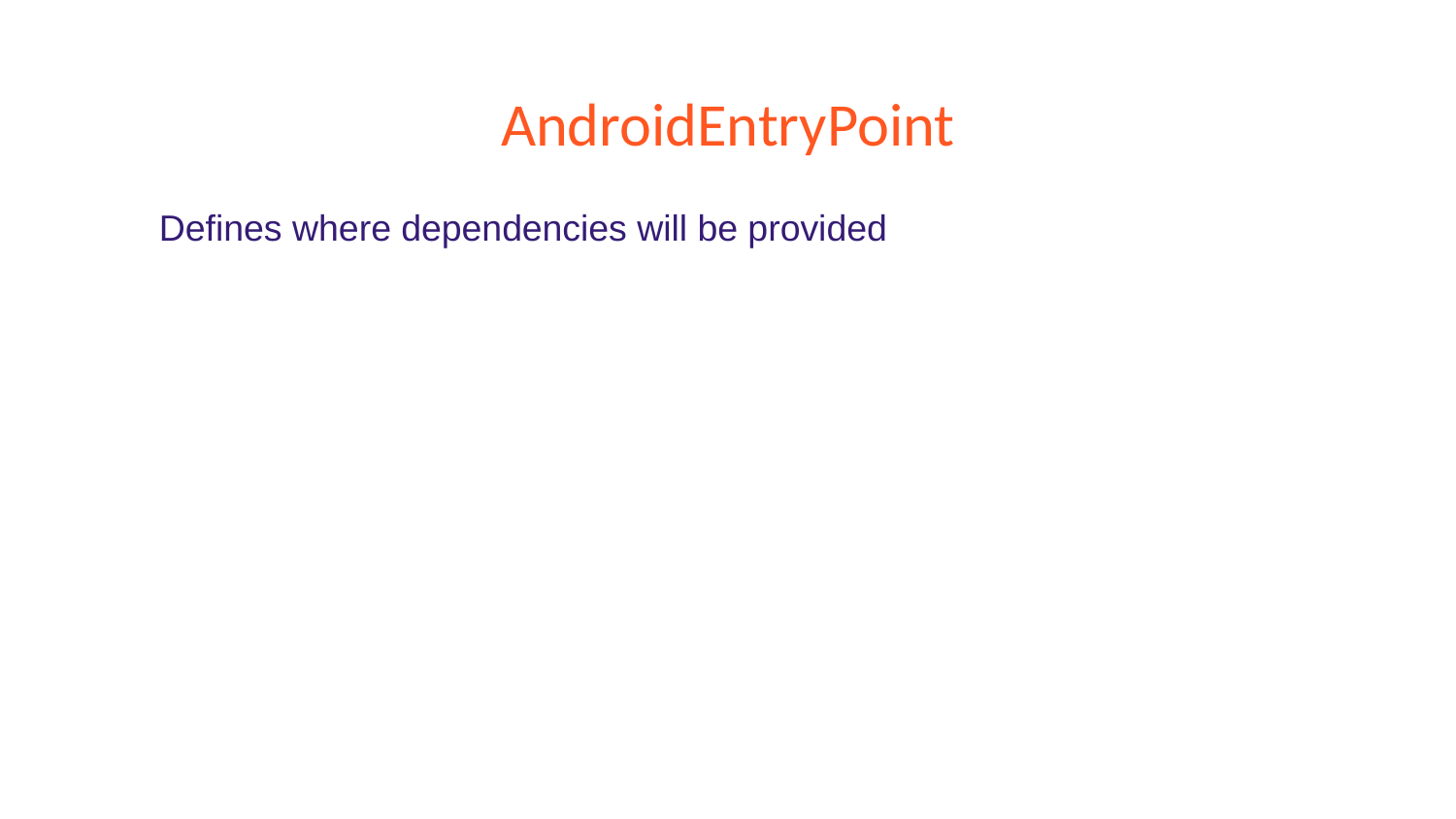

# AndroidEntryPoint
Defines where dependencies will be provided